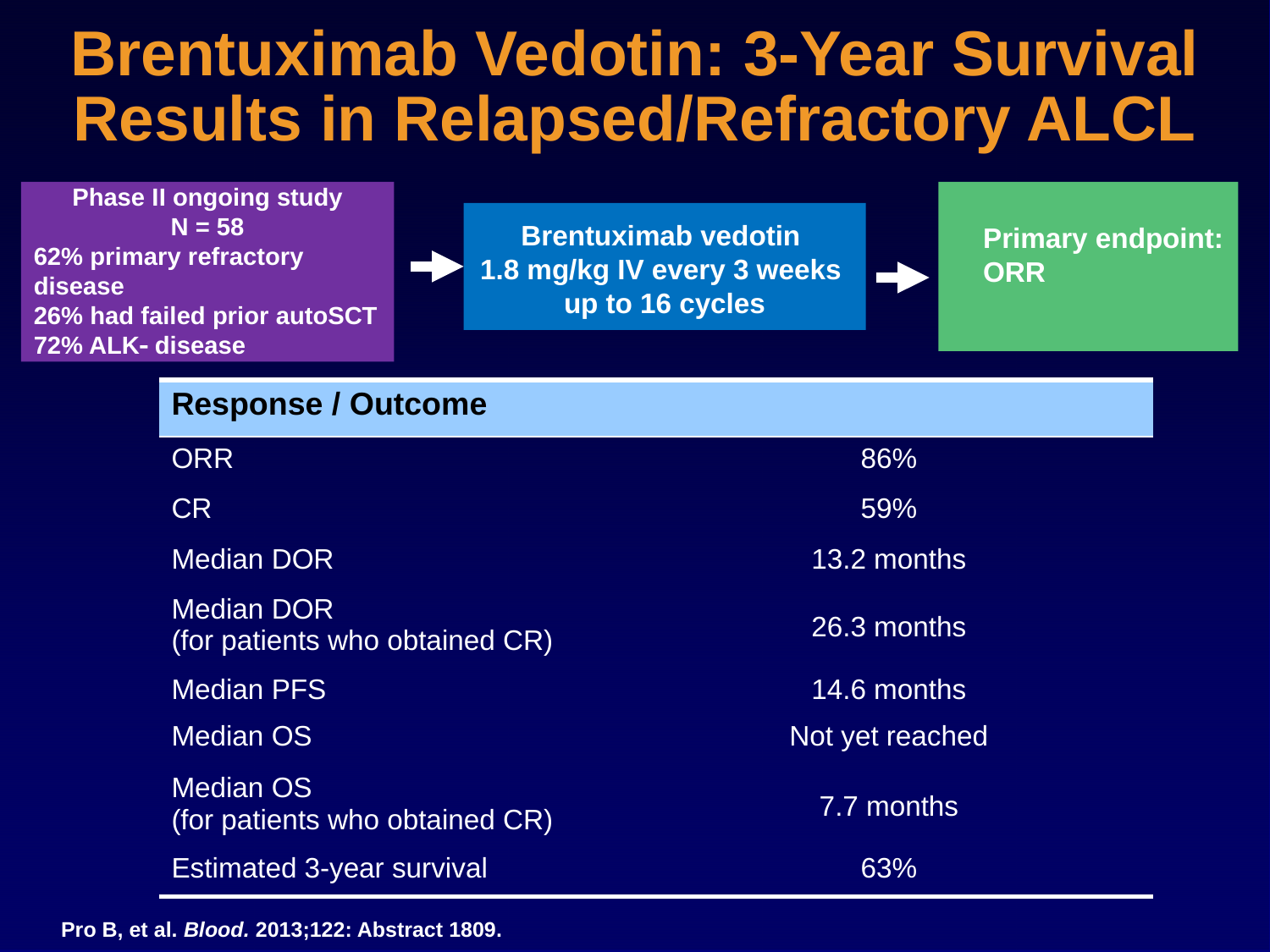

# Brentuximab Vedotin: 3-Year Survival Results in Relapsed/Refractory ALCL
Phase II ongoing study
N = 58
62% primary refractory disease
26% had failed prior autoSCT
72% ALK− disease

Brentuximab vedotin
1.8 mg/kg IV every 3 weeks
up to 16 cycles

Primary endpoint:
ORR

| Response / Outcome |  |
| --- | --- |
| ORR | 86% |
| CR | 59% |
| Median DOR | 13.2 months |
| Median DOR (for patients who obtained CR) | 26.3 months |
| Median PFS | 14.6 months |
| Median OS | Not yet reached |
| Median OS (for patients who obtained CR) | 7.7 months |
| Estimated 3-year survival | 63% |
Pro B, et al. Blood. 2013;122: Abstract 1809.